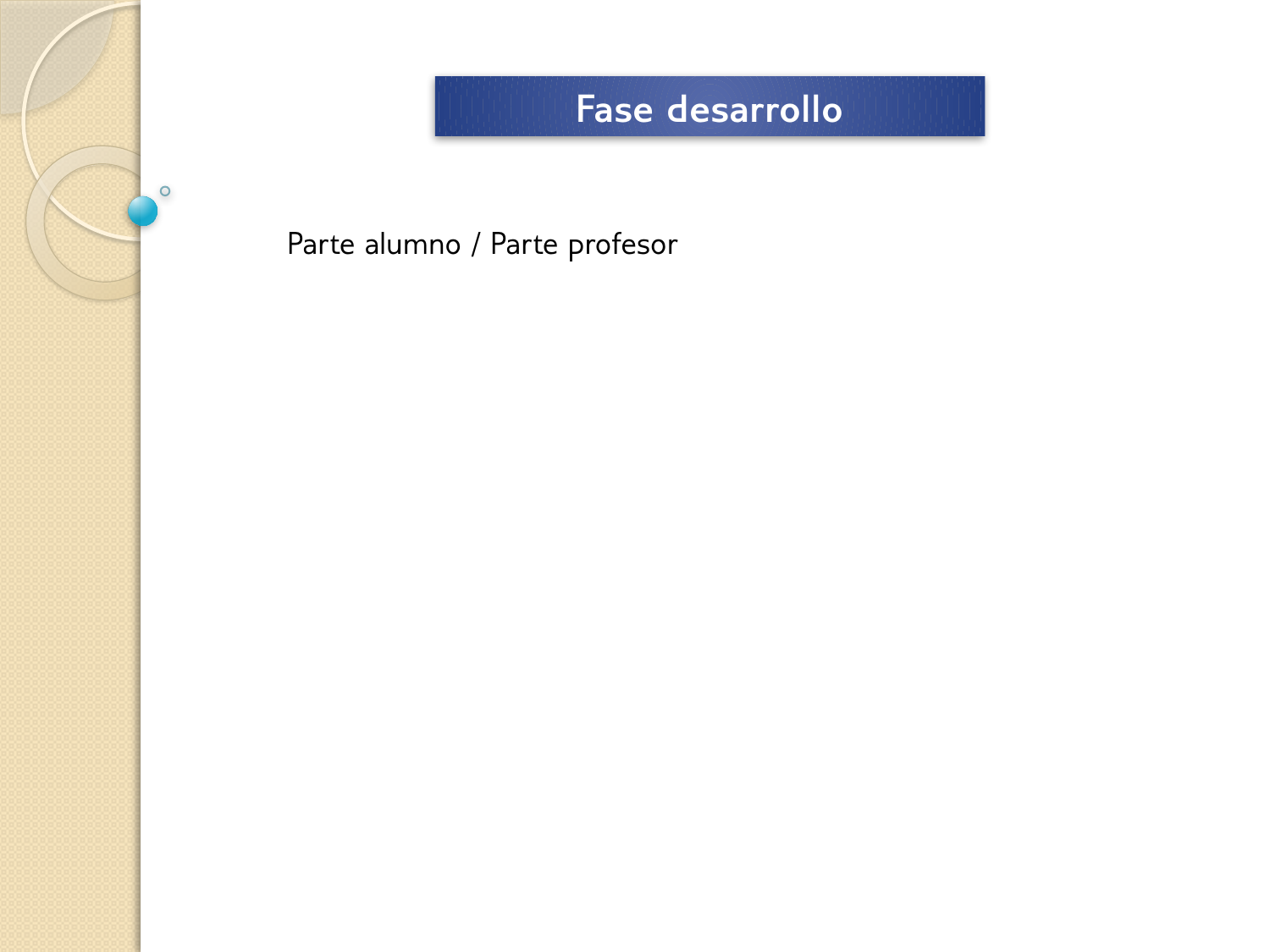

# Fase desarrollo
Parte alumno / Parte profesor